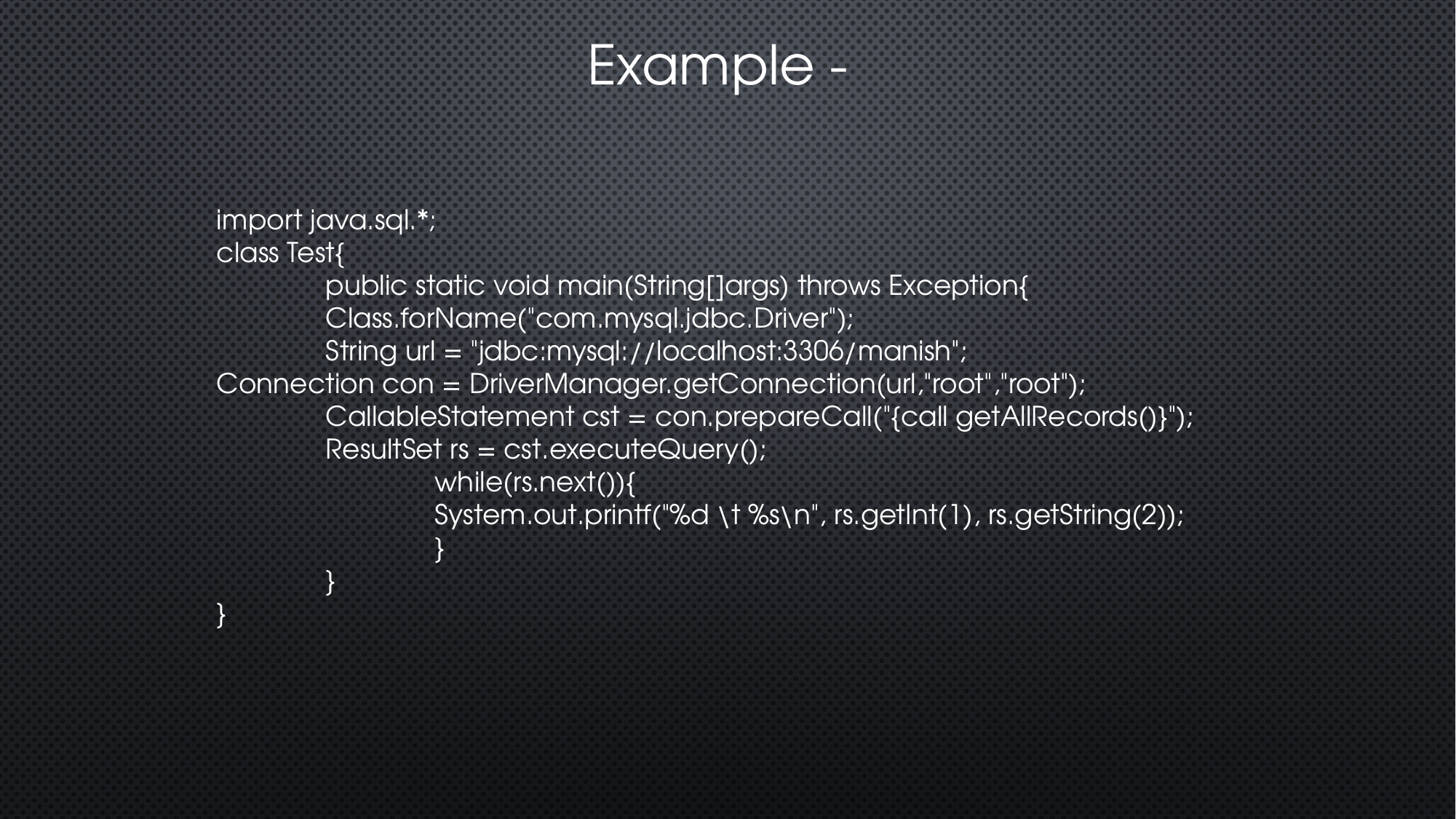

Example -
import java.sql.*;
class Test{
	public static void main(String[]args) throws Exception{
	Class.forName("com.mysql.jdbc.Driver");
	String url = "jdbc:mysql://localhost:3306/manish";
Connection con = DriverManager.getConnection(url,"root","root");
	CallableStatement cst = con.prepareCall("{call getAllRecords()}");
	ResultSet rs = cst.executeQuery();
		while(rs.next()){
		System.out.printf("%d \t %s\n", rs.getInt(1), rs.getString(2));
		}
	}
}